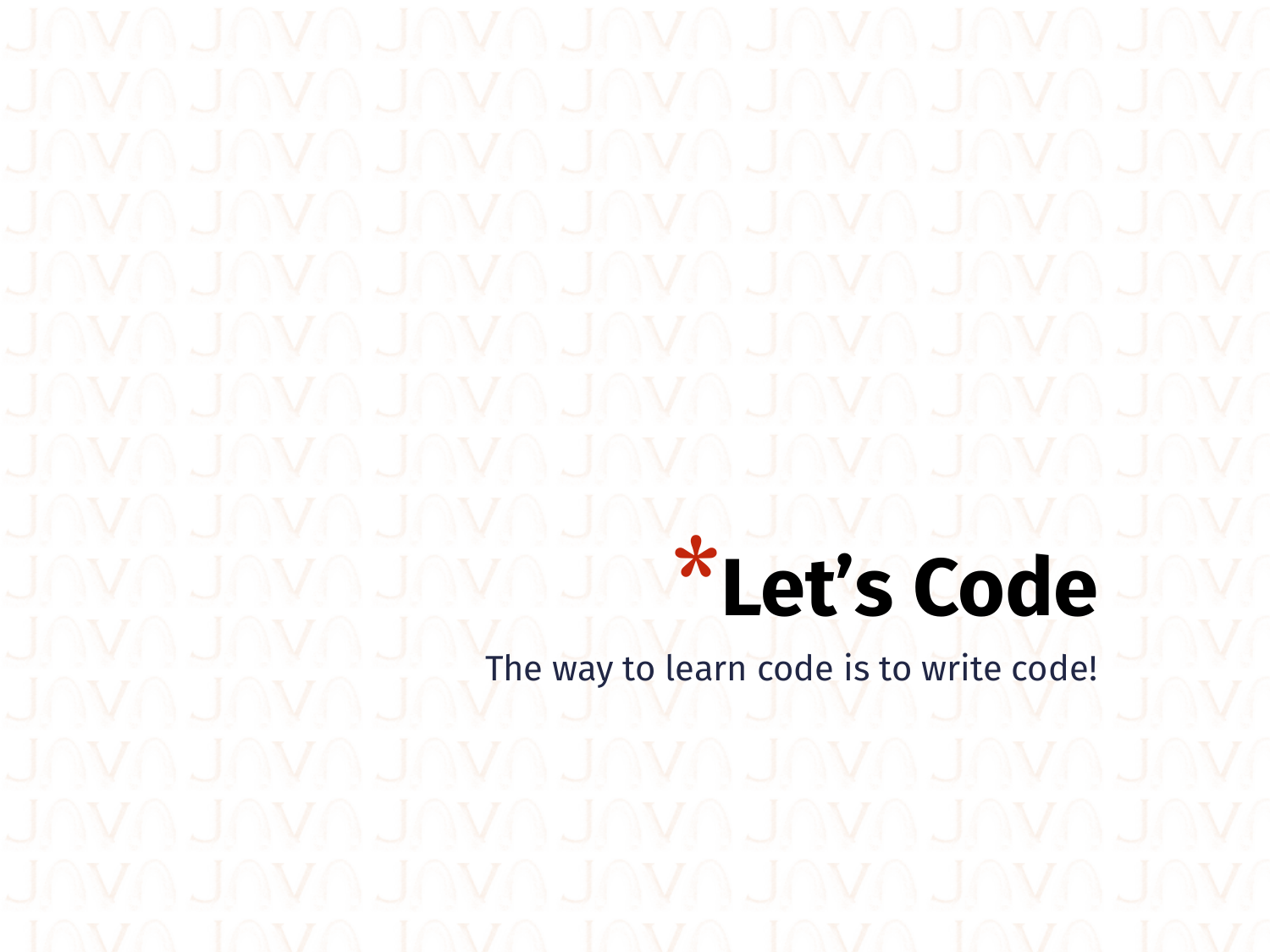

# Let’s Code
The way to learn code is to write code!